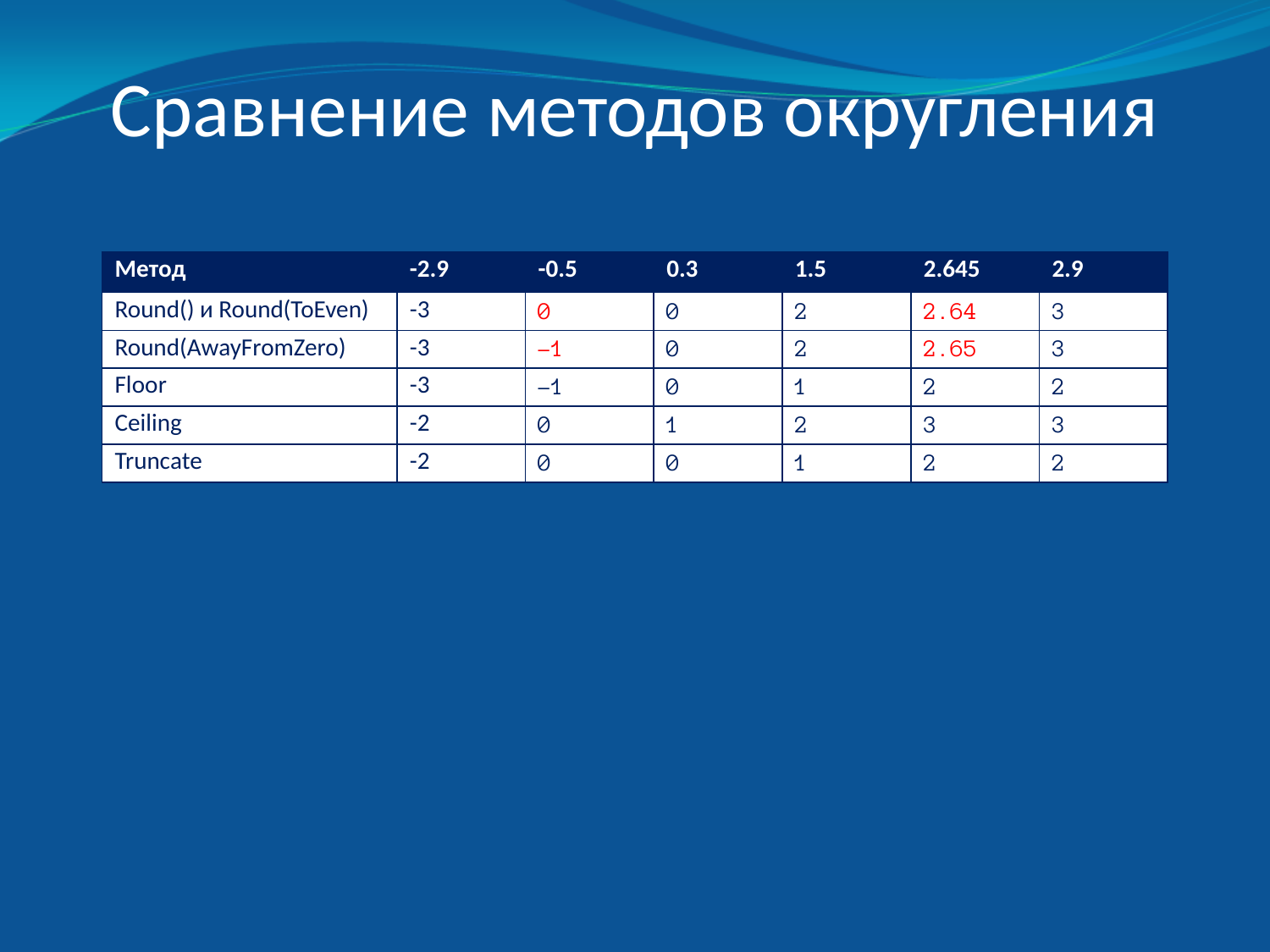

# Сравнение методов округления
| Метод | -2.9 | -0.5 | 0.3 | 1.5 | 2.645 | 2.9 |
| --- | --- | --- | --- | --- | --- | --- |
| Round() и Round(ToEven) | -3 | 0 | 0 | 2 | 2.64 | 3 |
| Round(AwayFromZero) | -3 | -1 | 0 | 2 | 2.65 | 3 |
| Floor | -3 | -1 | 0 | 1 | 2 | 2 |
| Ceiling | -2 | 0 | 1 | 2 | 3 | 3 |
| Truncate | -2 | 0 | 0 | 1 | 2 | 2 |